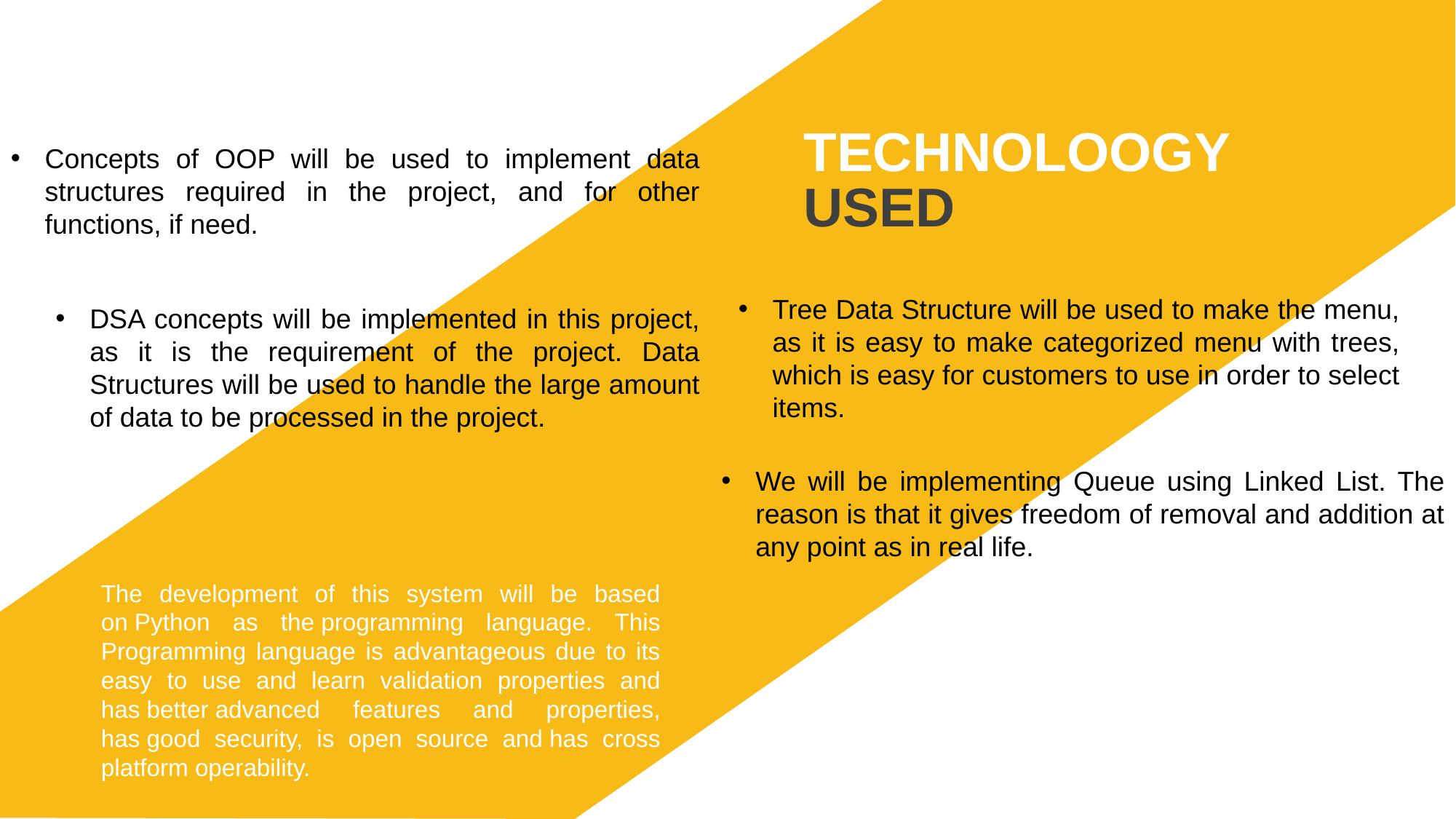

TECHNOLOOGY
Concepts of OOP will be used to implement data structures required in the project, and for other functions, if need.
USED
Tree Data Structure will be used to make the menu, as it is easy to make categorized menu with trees, which is easy for customers to use in order to select items.
DSA concepts will be implemented in this project, as it is the requirement of the project. Data Structures will be used to handle the large amount of data to be processed in the project.
We will be implementing Queue using Linked List. The reason is that it gives freedom of removal and addition at any point as in real life.
The development of this system will be based on Python as the programming language. This Programming language is advantageous due to its easy to use and learn validation properties and has better advanced features and properties, has good security, is open source and has cross platform operability.